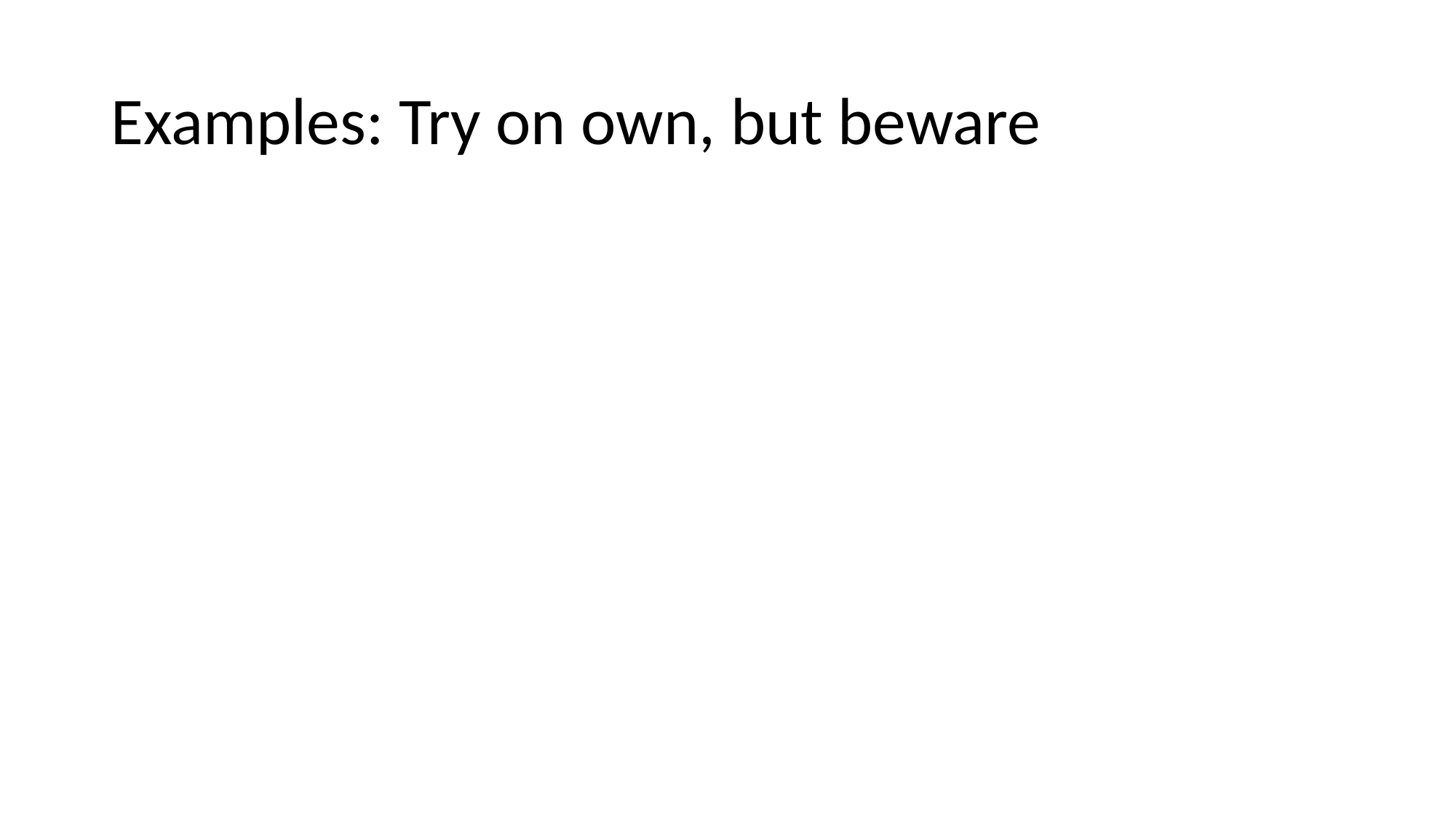

# Examples: Try on own, but beware